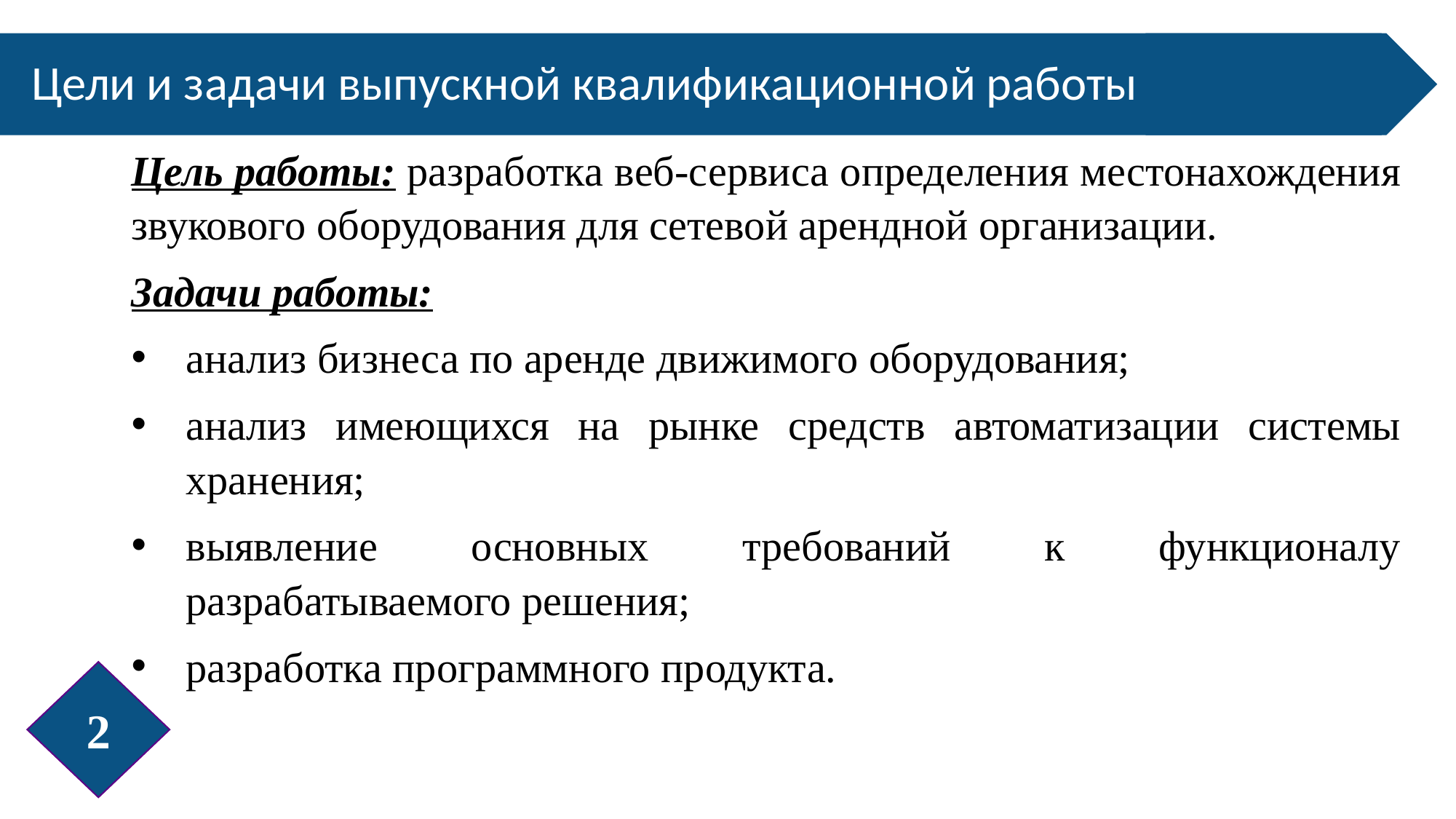

Цели и задачи выпускной квалификационной работы

Цель работы: разработка веб-сервиса определения местонахождения звукового оборудования для сетевой арендной организации.
Задачи работы:
анализ бизнеса по аренде движимого оборудования;
анализ имеющихся на рынке средств автоматизации системы хранения;
выявление основных требований к функционалу разрабатываемого решения;
разработка программного продукта.
2